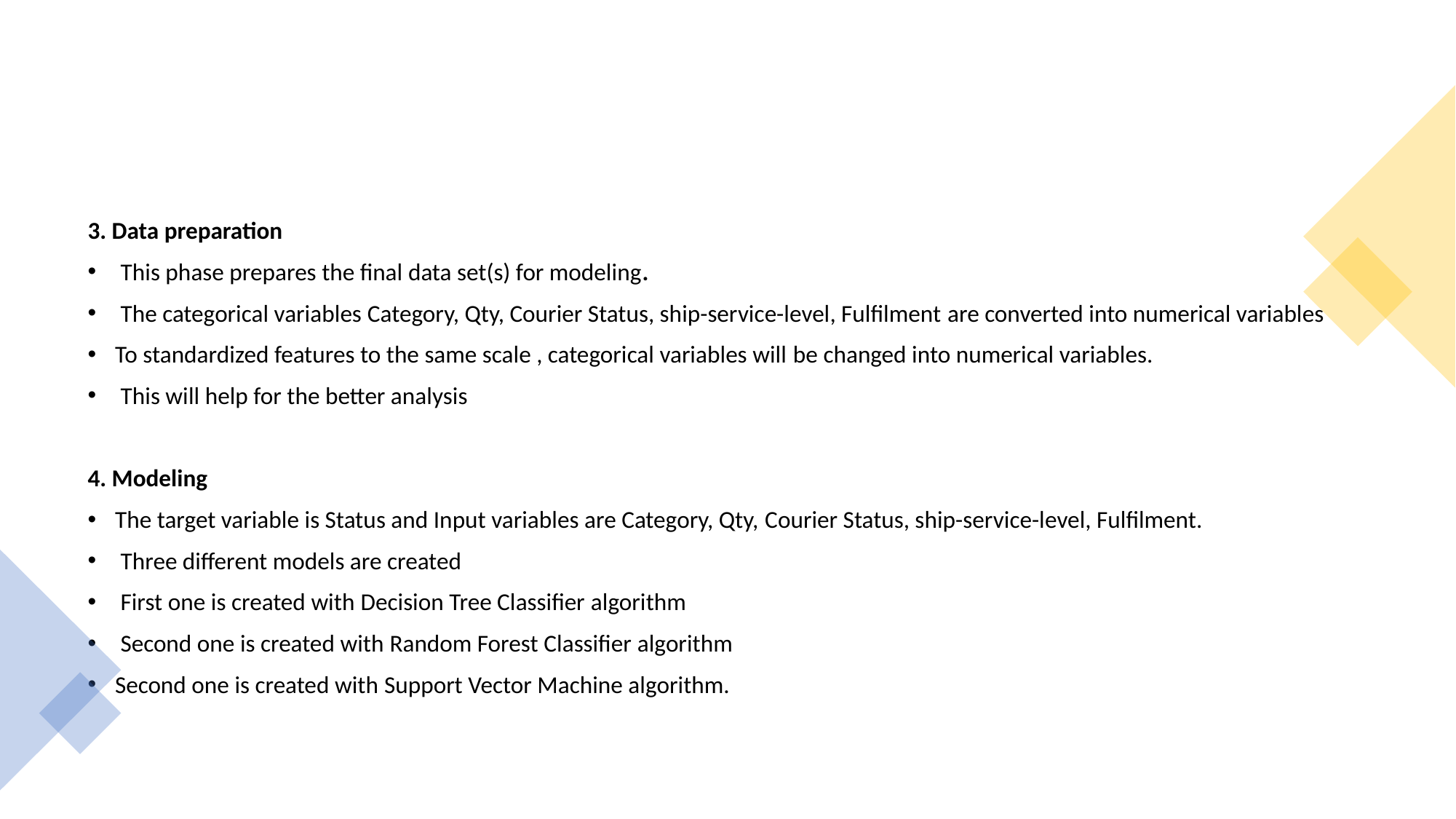

3. Data preparation
 This phase prepares the final data set(s) for modeling.
 The categorical variables Category, Qty, Courier Status, ship-service-level, Fulfilment are converted into numerical variables
To standardized features to the same scale , categorical variables will be changed into numerical variables.
 This will help for the better analysis

4. Modeling
The target variable is Status and Input variables are Category, Qty, Courier Status, ship-service-level, Fulfilment.
 Three different models are created
 First one is created with Decision Tree Classifier algorithm
 Second one is created with Random Forest Classifier algorithm
Second one is created with Support Vector Machine algorithm.